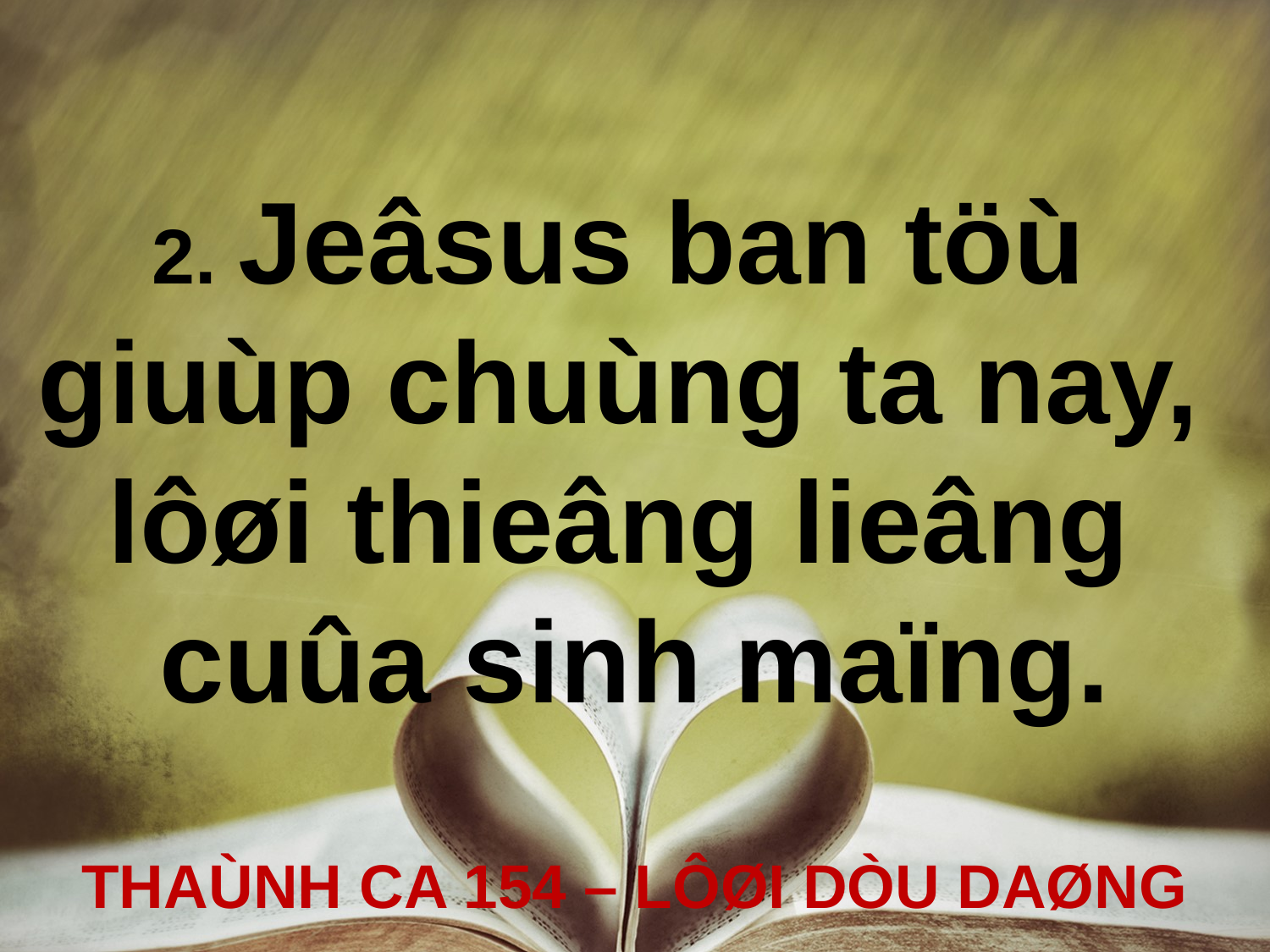

2. Jeâsus ban töù
giuùp chuùng ta nay,
lôøi thieâng lieâng
cuûa sinh maïng.
THAÙNH CA 154 – LÔØI DÒU DAØNG